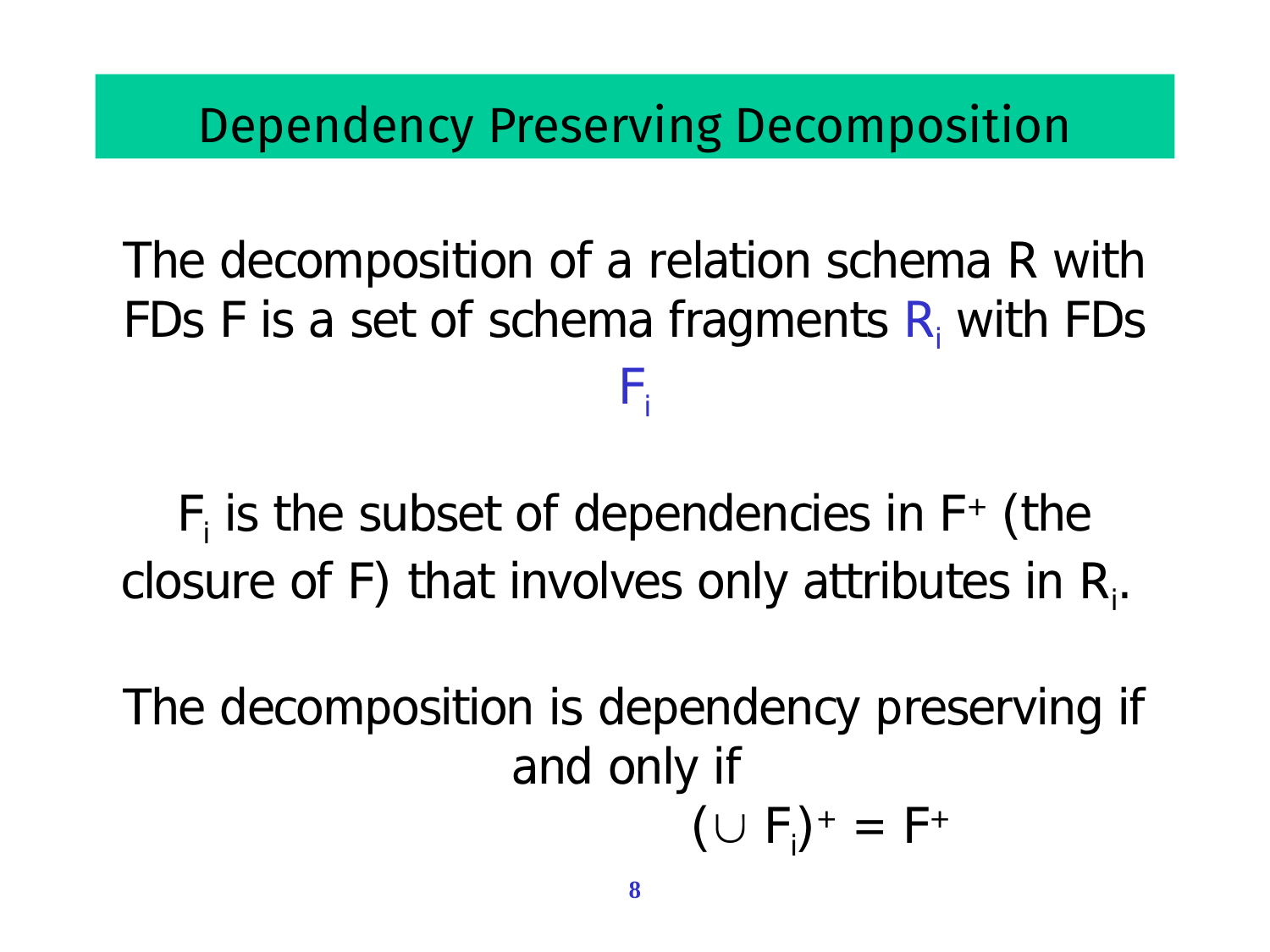

Dependency Preserving Decomposition
The decomposition of a relation schema R with FDs F is a set of schema fragments Ri with FDs Fi

Fi is the subset of dependencies in F+ (the closure of F) that involves only attributes in Ri.

The decomposition is dependency preserving if and only if
			(∪ Fi)+ = F+
8